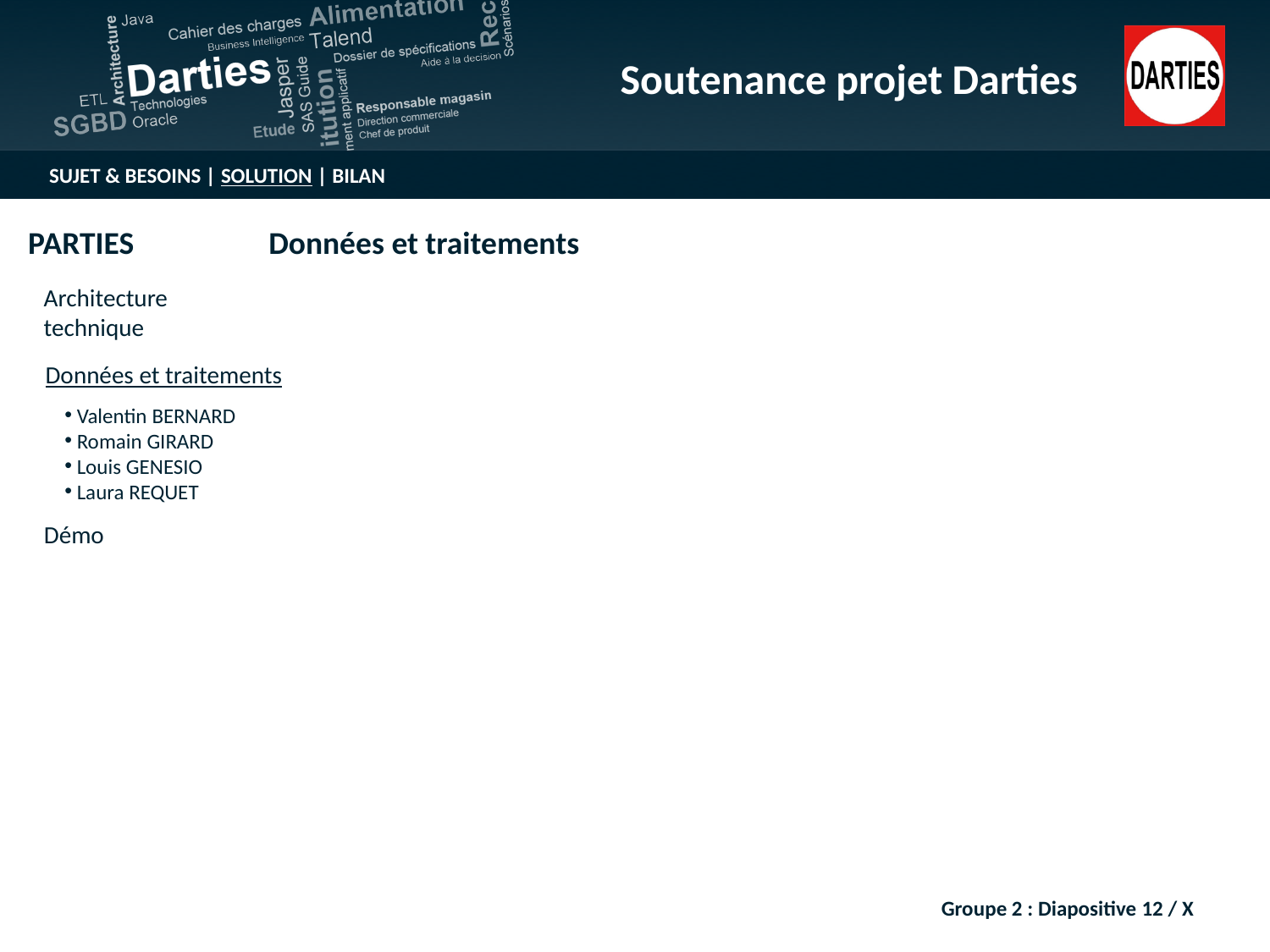

Groupe 2 : Diapositive 12 / X